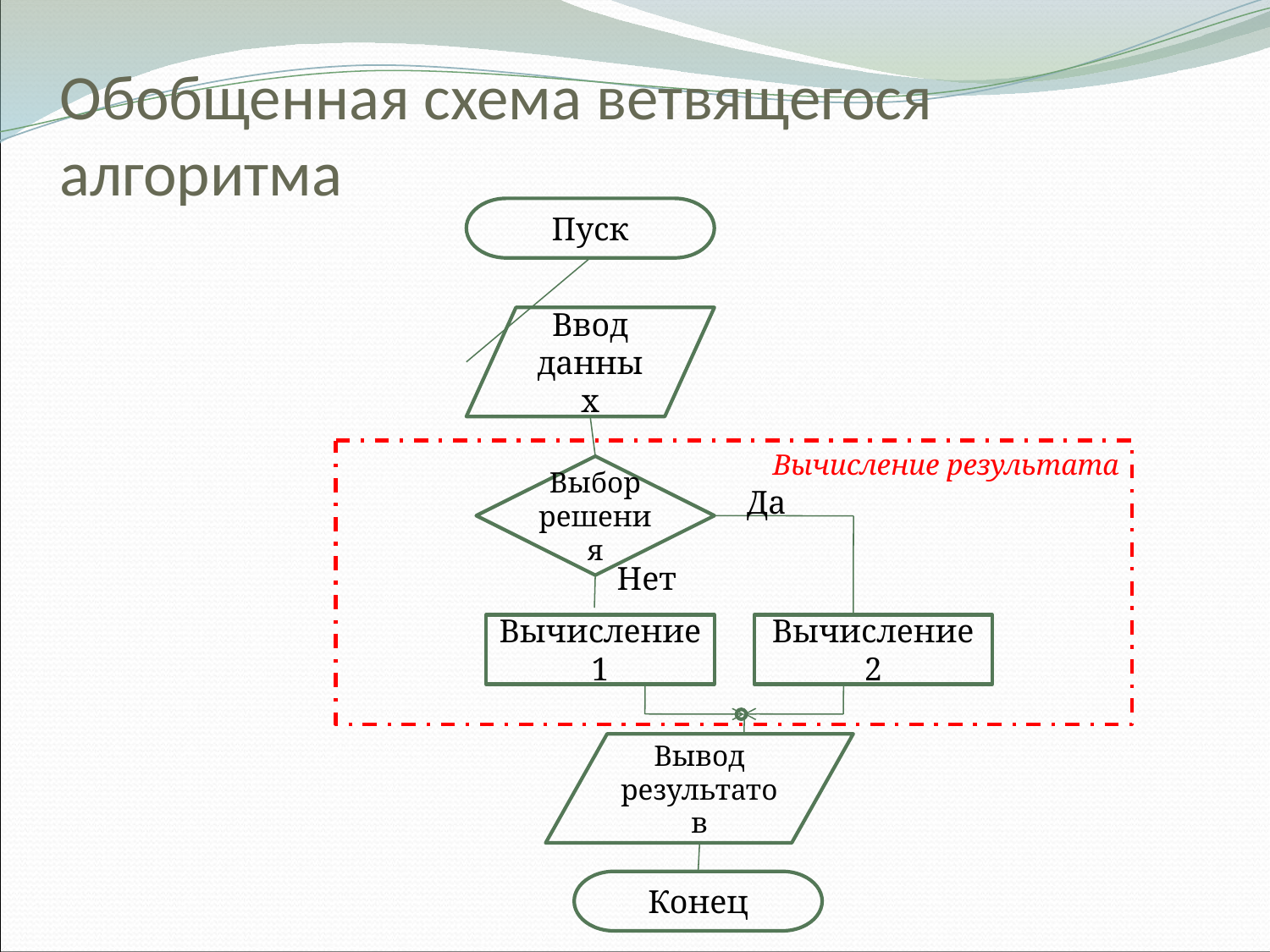

# Обобщенная схема ветвящегося алгоритма
Пуск
Ввод данных
Вычисление результата
Выбор решения
Да
Нет
Вычисление 1
Вычисление 2

Вывод результатов
Конец